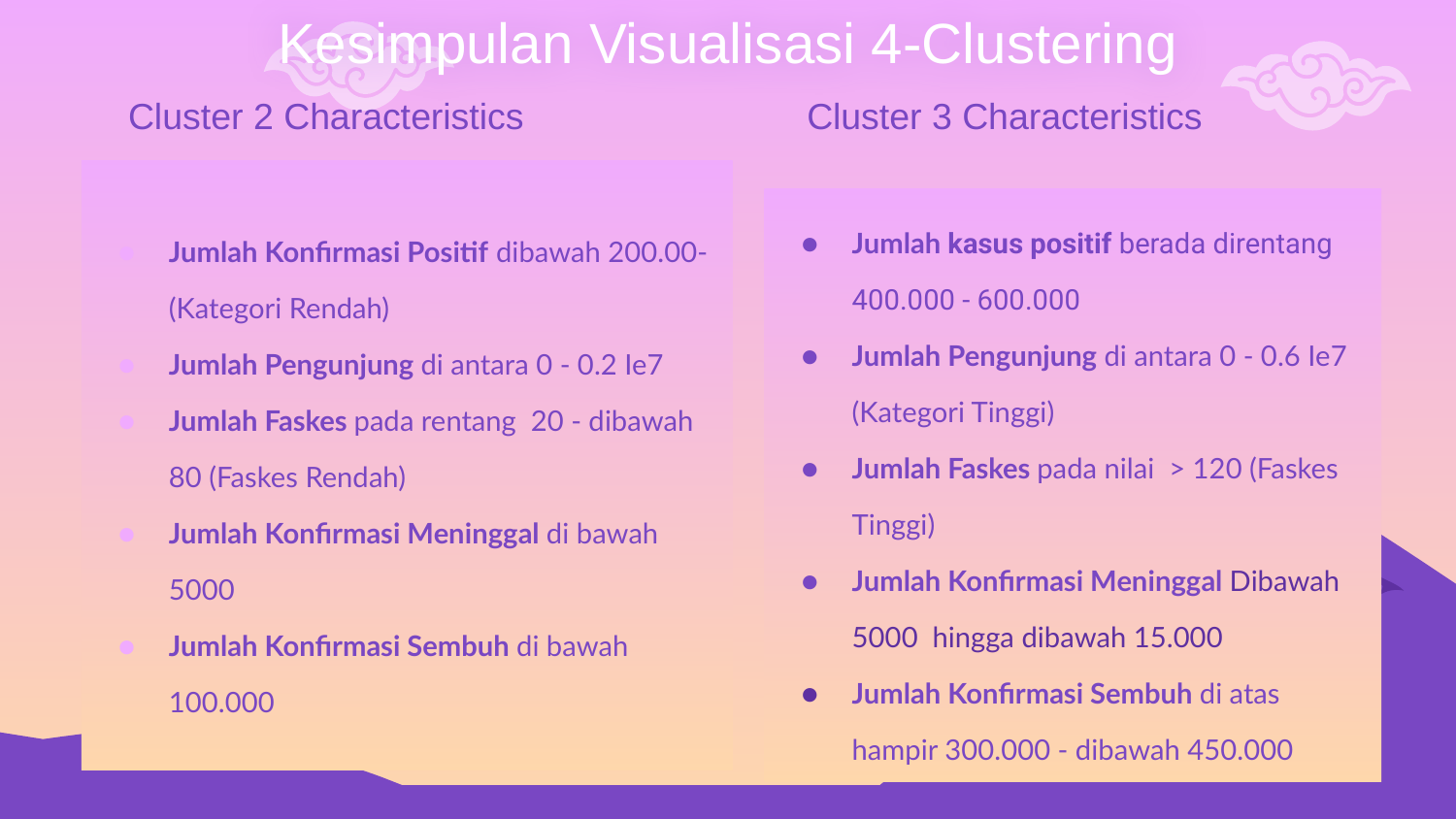

# Kesimpulan Visualisasi 4-Clustering
Cluster 2 Characteristics
Cluster 3 Characteristics
Jumlah Konfirmasi Positif dibawah 200.00-(Kategori Rendah)
Jumlah Pengunjung di antara 0 - 0.2 Ie7
Jumlah Faskes pada rentang  20 - dibawah  80 (Faskes Rendah)
Jumlah Konfirmasi Meninggal di bawah 5000
Jumlah Konfirmasi Sembuh di bawah 100.000
Jumlah kasus positif berada direntang 400.000 - 600.000
Jumlah Pengunjung di antara 0 - 0.6 Ie7 (Kategori Tinggi)
Jumlah Faskes pada nilai  > 120 (Faskes Tinggi)
Jumlah Konfirmasi Meninggal Dibawah 5000  hingga dibawah 15.000
Jumlah Konfirmasi Sembuh di atas hampir 300.000 - dibawah 450.000